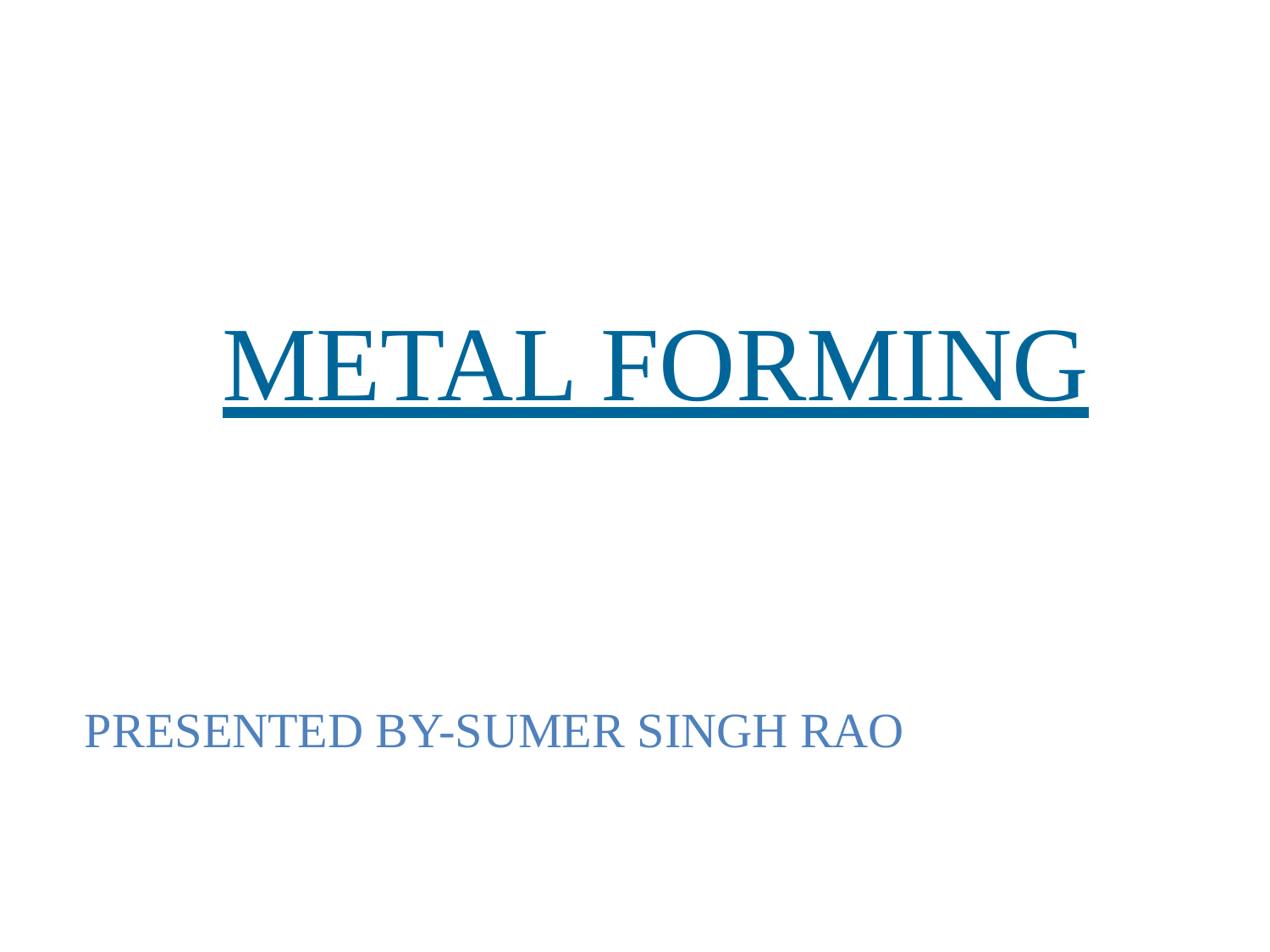

# METAL FORMING
PRESENTED BY-SUMER SINGH RAO